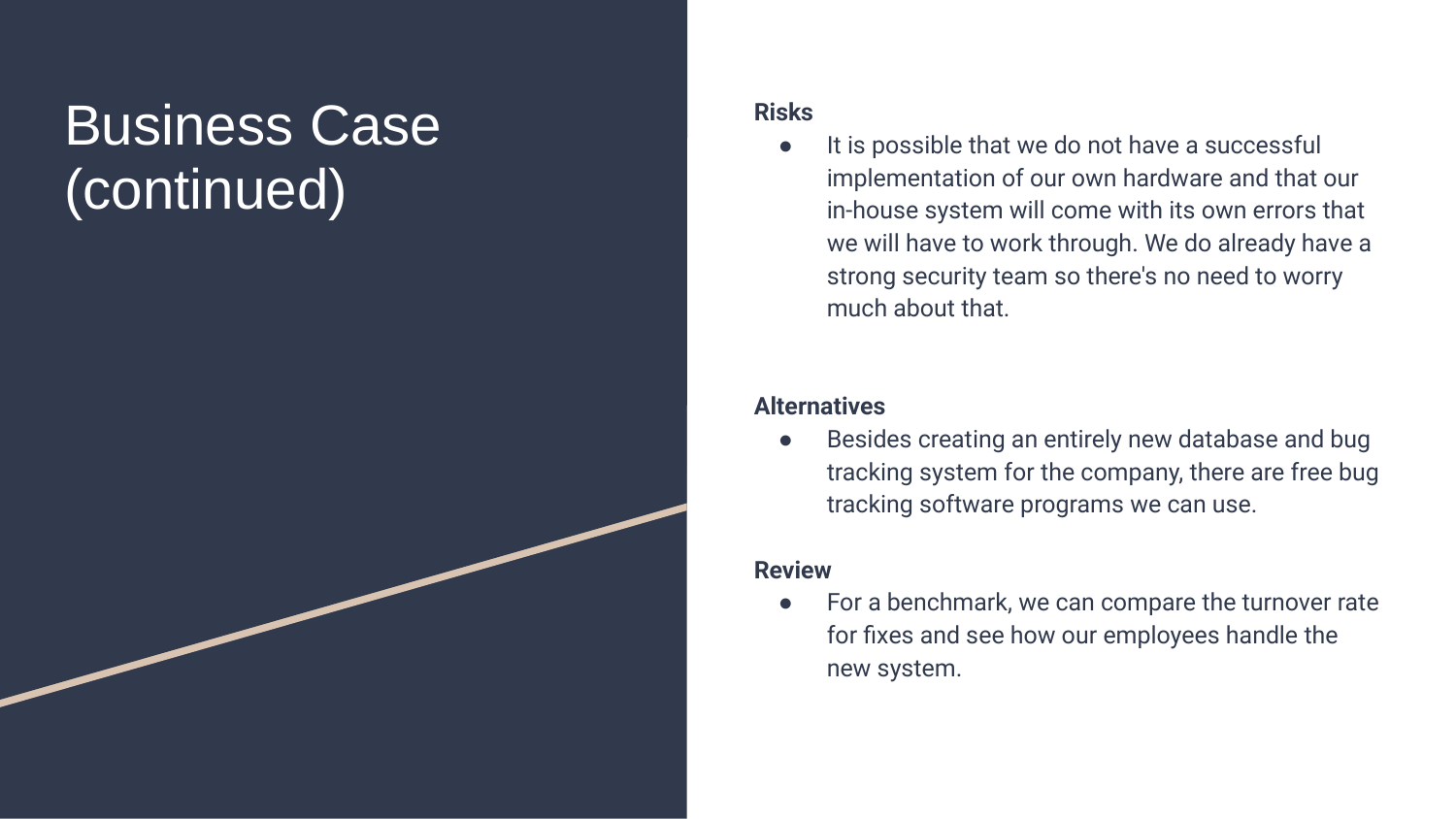

# Business Case (continued)
Risks
It is possible that we do not have a successful implementation of our own hardware and that our in-house system will come with its own errors that we will have to work through. We do already have a strong security team so there's no need to worry much about that.

Alternatives
Besides creating an entirely new database and bug tracking system for the company, there are free bug tracking software programs we can use.

Review
For a benchmark, we can compare the turnover rate for fixes and see how our employees handle the new system.